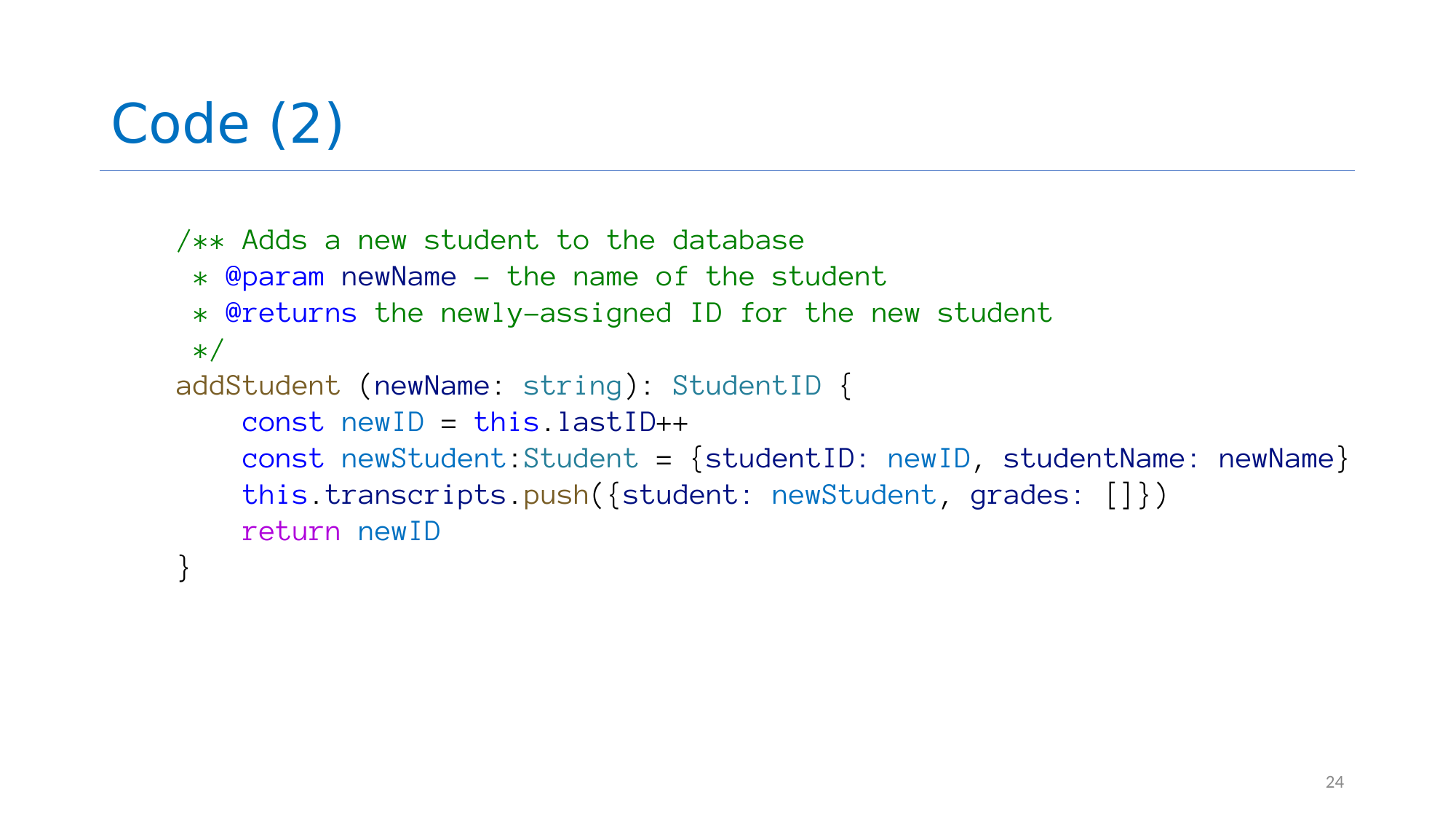

# Code (2)
    /** Adds a new student to the database
     * @param newName - the name of the student
     * @returns the newly-assigned ID for the new student
     */
    addStudent (newName: string): StudentID {
        const newID = this.lastID++
        const newStudent:Student = {studentID: newID, studentName: newName}
        this.transcripts.push({student: newStudent, grades: []})
        return newID
    }
24